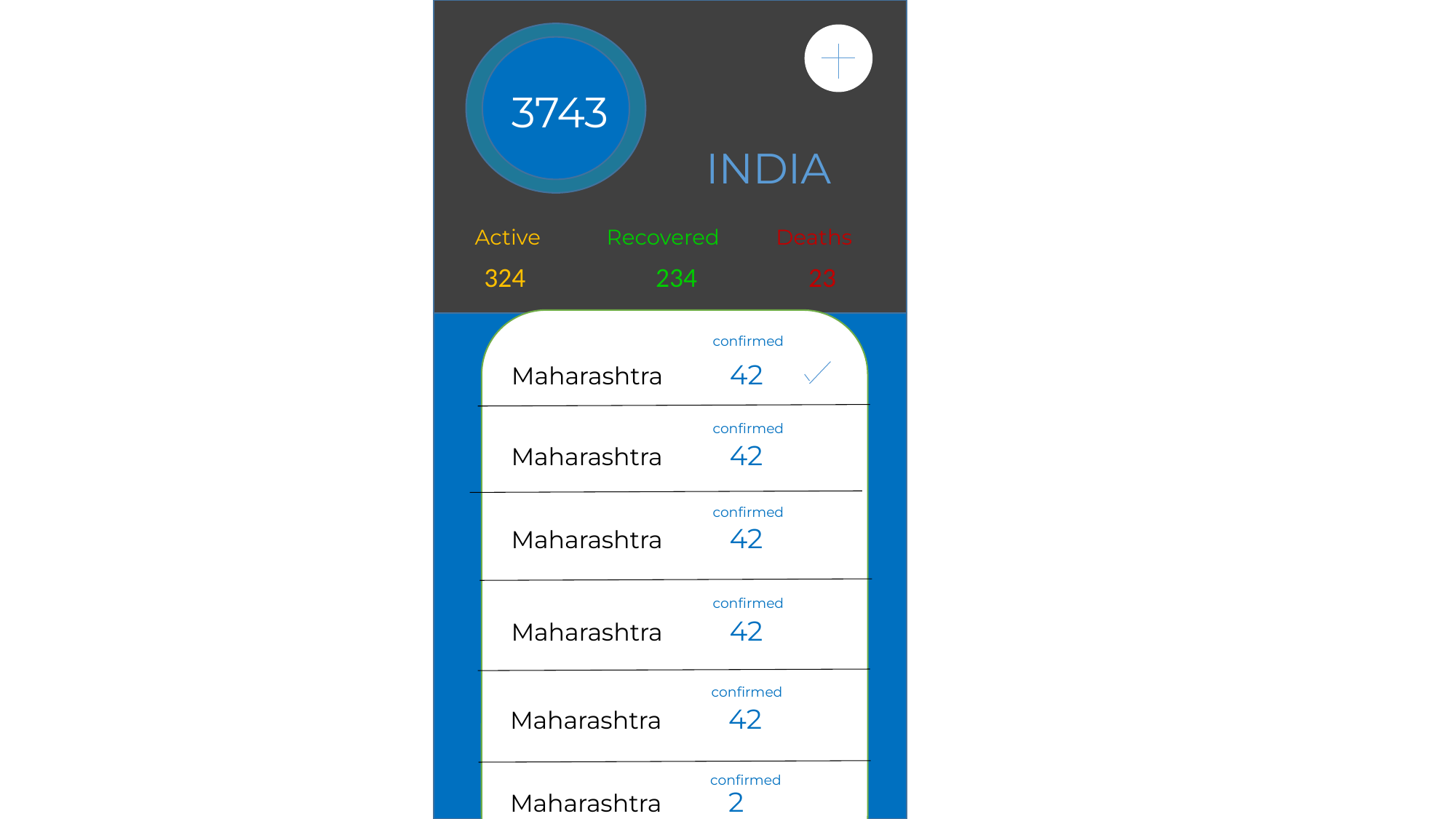

3743
INDIA
Active	    Recovered          Deaths
324                     234                  23

confirmed
Maharashtra	42
confirmed
Maharashtra	42
confirmed
Maharashtra	42
confirmed
Maharashtra	42
confirmed
Maharashtra	42
confirmed
Maharashtra	2